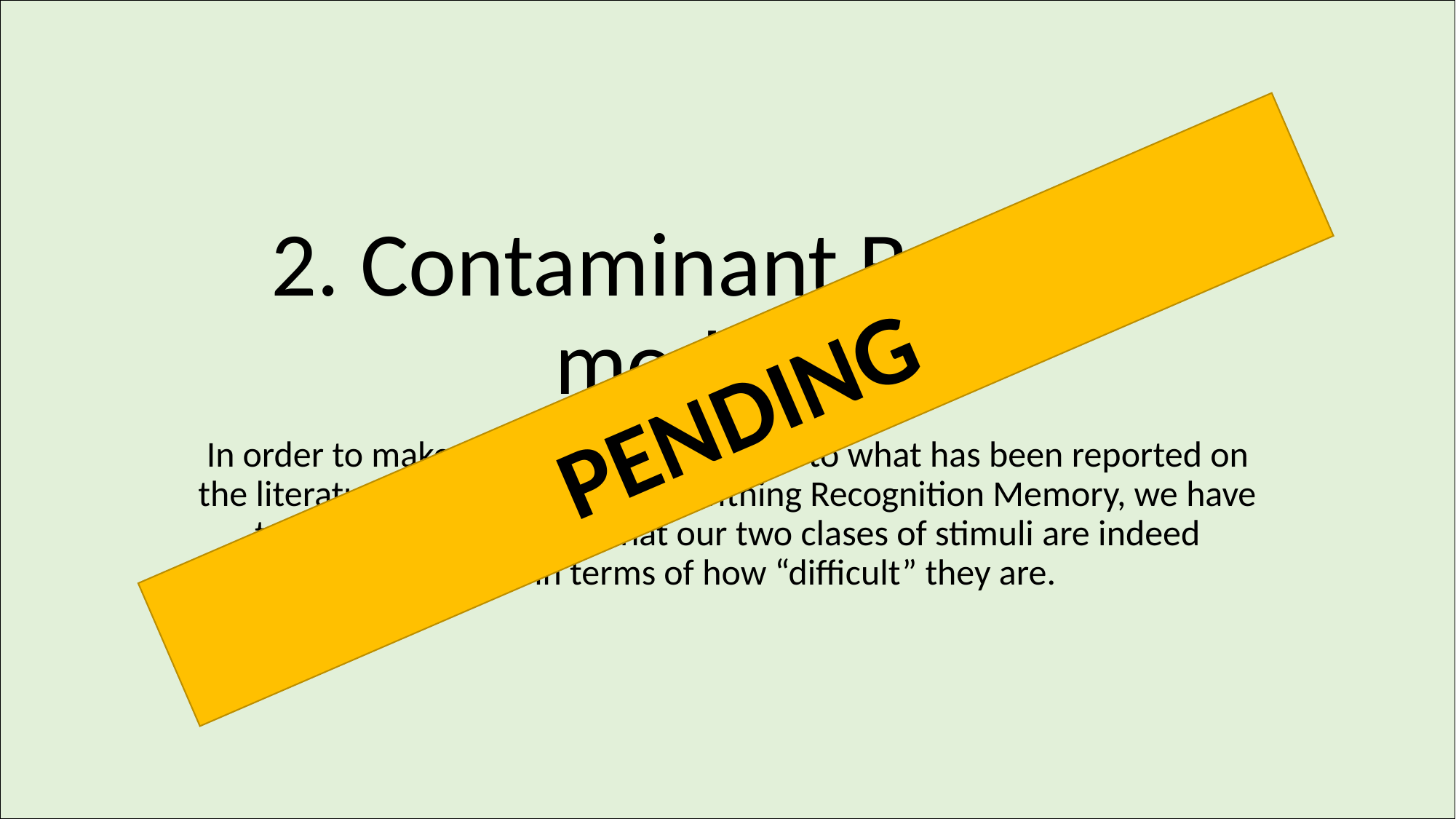

# 2. Contaminant Bayesian modeling
PENDING
In order to make our results comparable to what has been reported on the literatura of the Mirror Effect withing Recognition Memory, we have to be able to guarantee that our two clases of stimuli are indeed different in terms of how “difficult” they are.